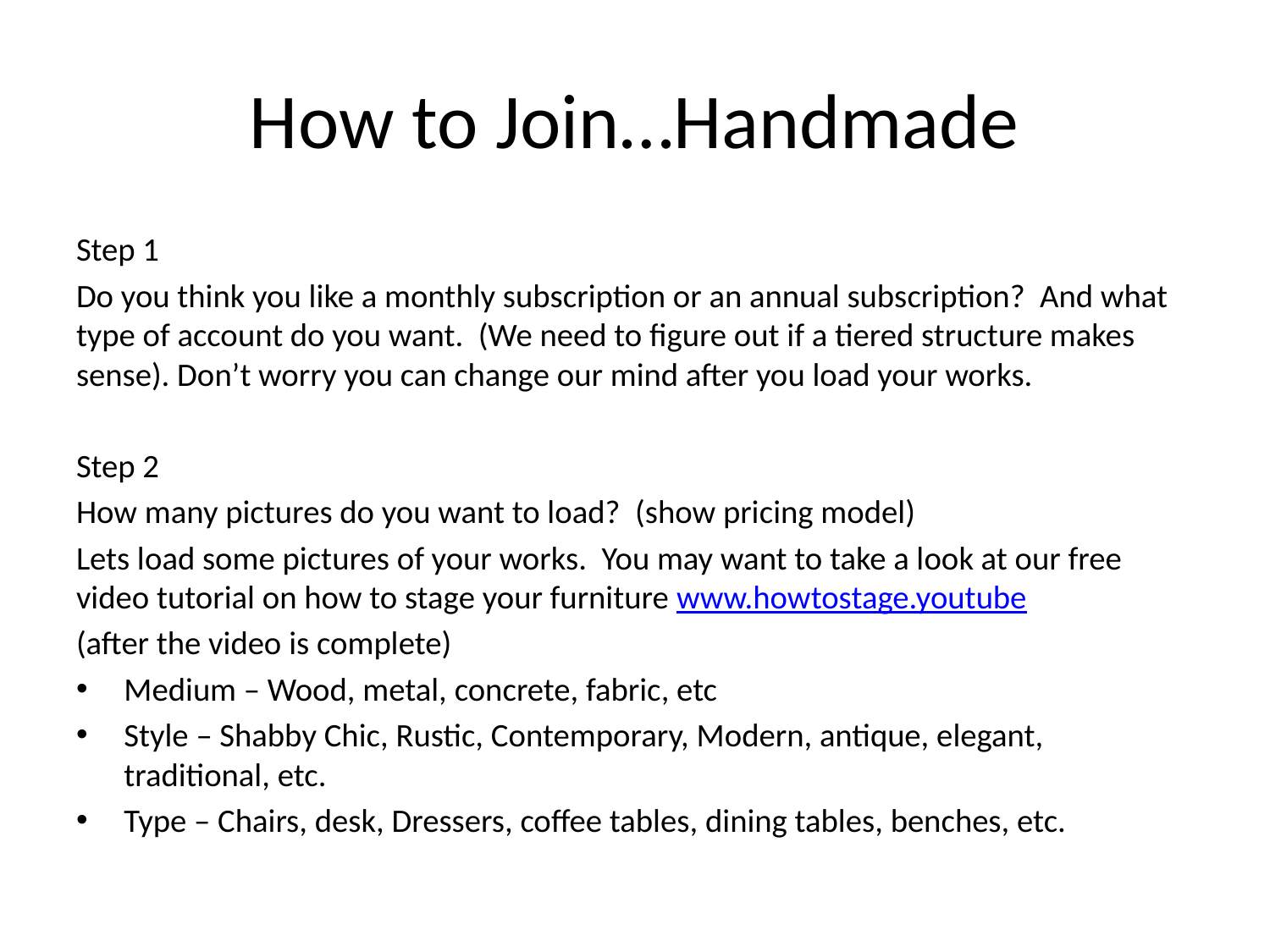

# How to Join…Handmade
Step 1
Do you think you like a monthly subscription or an annual subscription?  And what type of account do you want.  (We need to figure out if a tiered structure makes sense). Don’t worry you can change our mind after you load your works.

Step 2
How many pictures do you want to load?  (show pricing model)
Lets load some pictures of your works.  You may want to take a look at our free video tutorial on how to stage your furniture www.howtostage.youtube
(after the video is complete)
Medium – Wood, metal, concrete, fabric, etc
Style – Shabby Chic, Rustic, Contemporary, Modern, antique, elegant, traditional, etc.
Type – Chairs, desk, Dressers, coffee tables, dining tables, benches, etc.